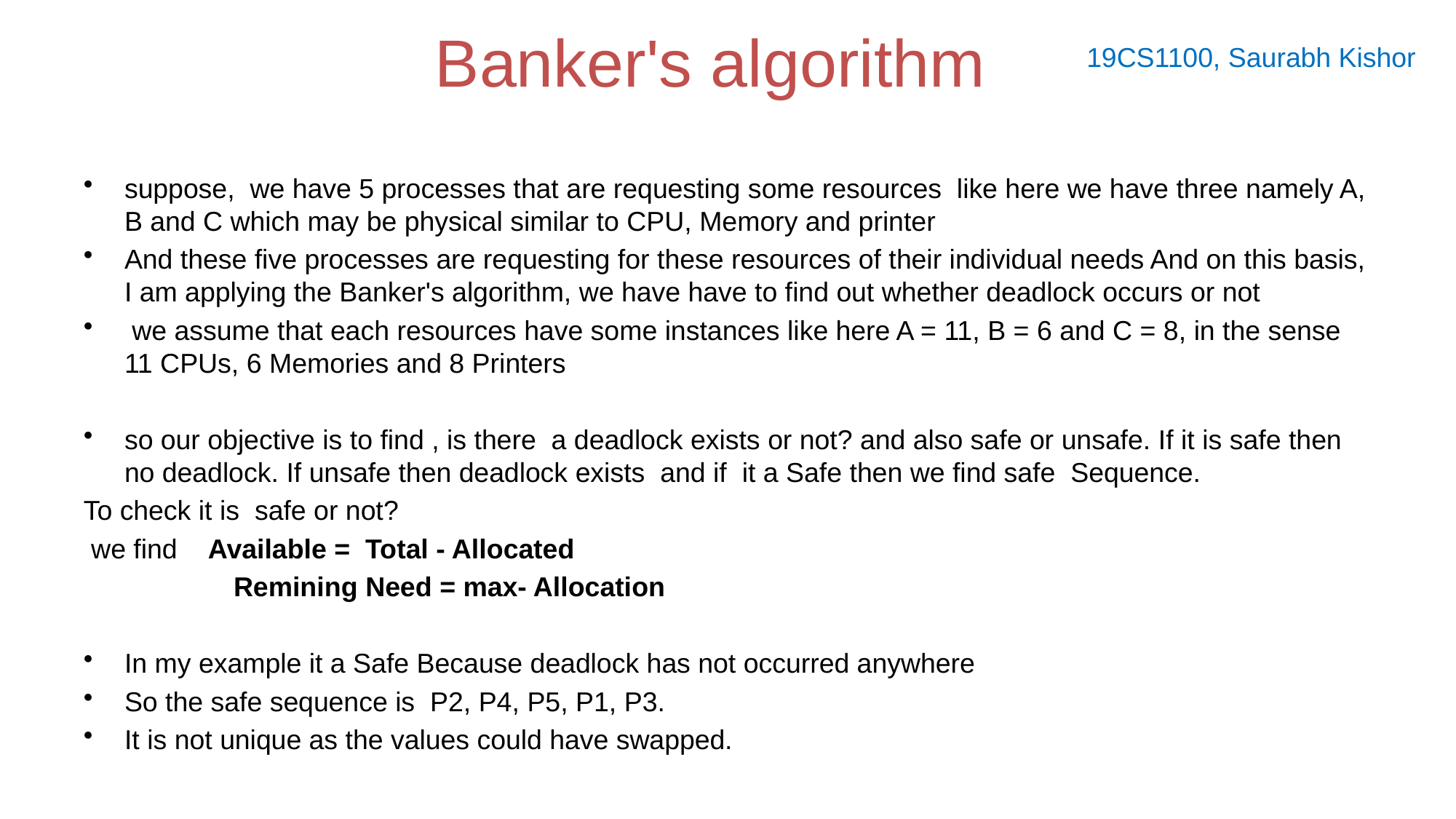

# Banker's algorithm
19CS1100, Saurabh Kishor
suppose,  we have 5 processes that are requesting some resources  like here we have three namely A, B and C which may be physical similar to CPU, Memory and printer
And these five processes are requesting for these resources of their individual needs And on this basis, I am applying the Banker's algorithm, we have have to find out whether deadlock occurs or not
 we assume that each resources have some instances like here A = 11, B = 6 and C = 8, in the sense 11 CPUs, 6 Memories and 8 Printers

so our objective is to find , is there  a deadlock exists or not? and also safe or unsafe. If it is safe then no deadlock. If unsafe then deadlock exists  and if  it a Safe then we find safe  Sequence.
To check it is  safe or not?
 we find    Available =  Total - Allocated
		Remining Need = max- Allocation

In my example it a Safe Because deadlock has not occurred anywhere
So the safe sequence is  P2, P4, P5, P1, P3.
It is not unique as the values could have swapped.